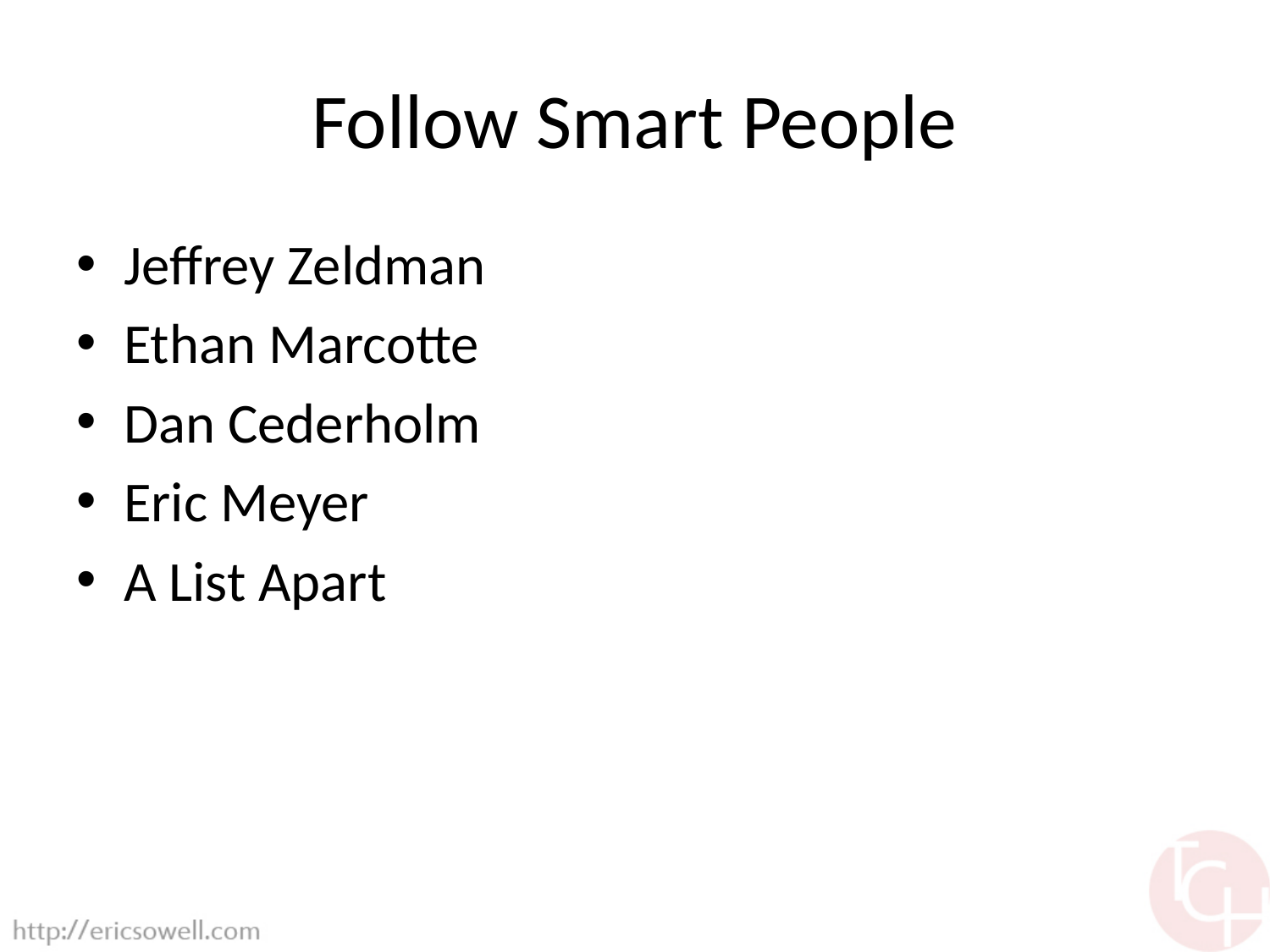

# Follow Smart People
Jeffrey Zeldman
Ethan Marcotte
Dan Cederholm
Eric Meyer
A List Apart